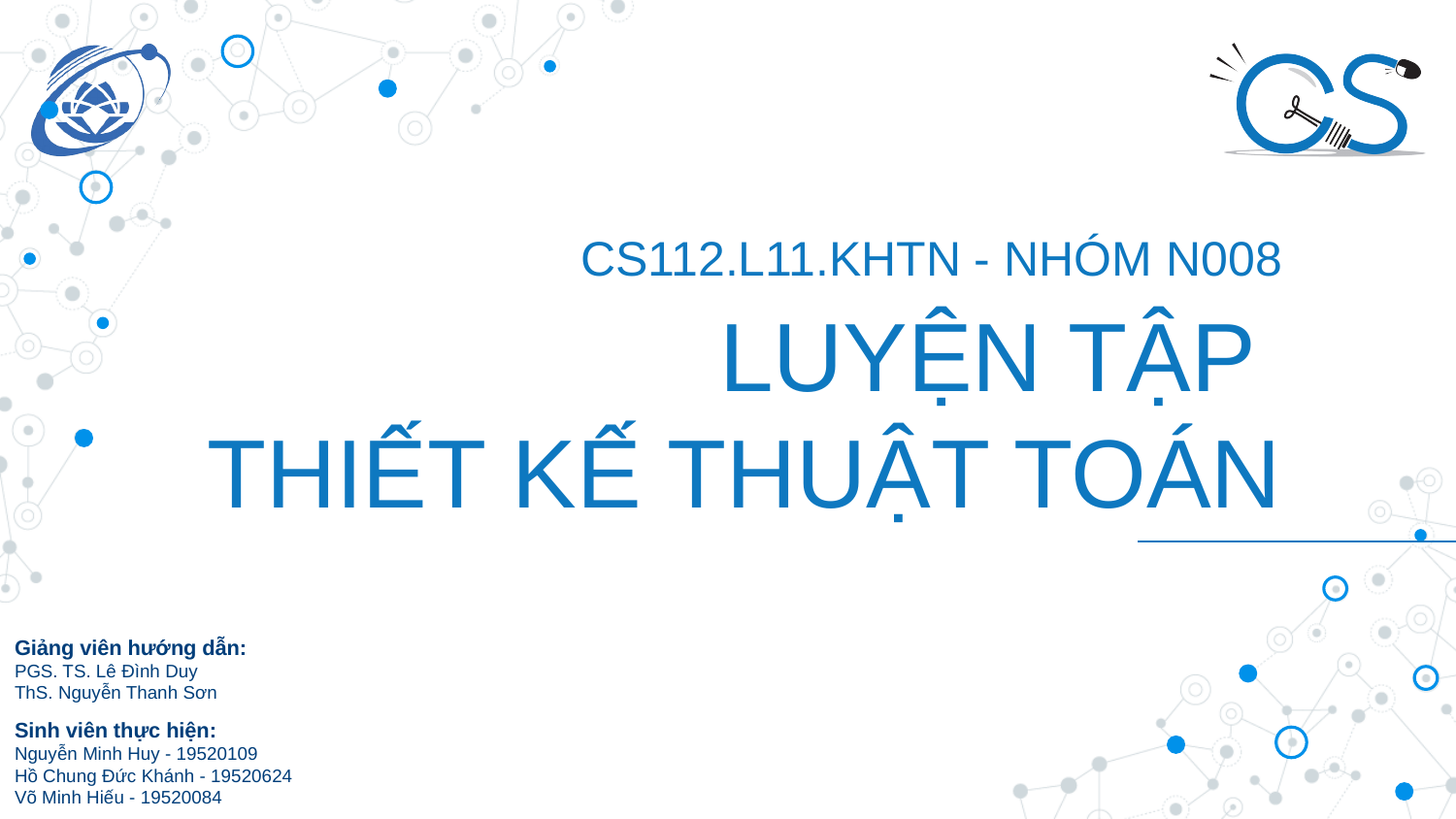

CS112.L11.KHTN - NHÓM N008
# LUYỆN TẬP THIẾT KẾ THUẬT TOÁN
Giảng viên hướng dẫn:
PGS. TS. Lê Đình Duy
ThS. Nguyễn Thanh Sơn
Sinh viên thực hiện:
Nguyễn Minh Huy - 19520109
Hồ Chung Đức Khánh - 19520624
Võ Minh Hiếu - 19520084